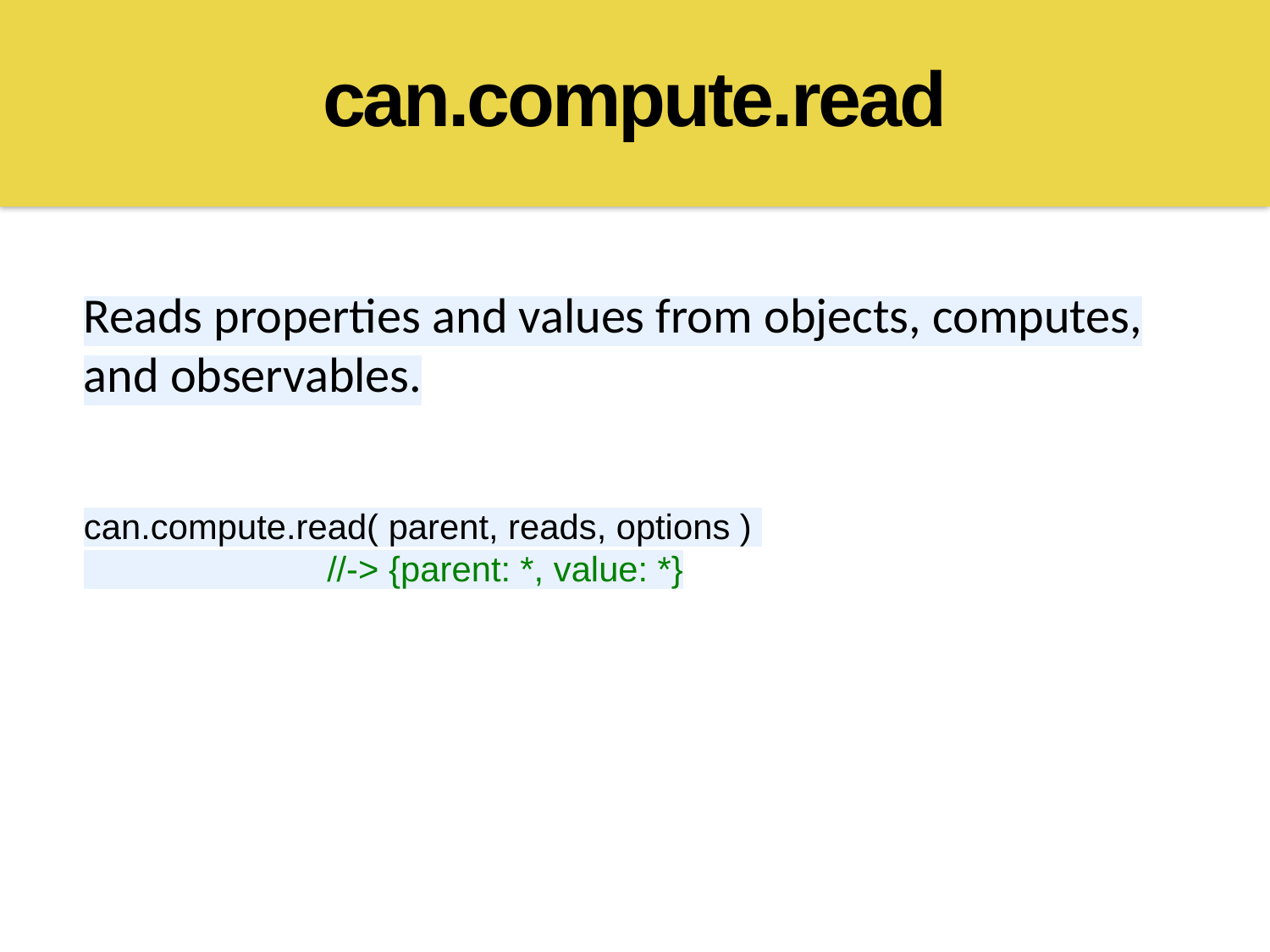

can.compute.read
Reads properties and values from objects, computes, and observables.

can.compute.read( parent, reads, options )
                         //-> {parent: *, value: *}